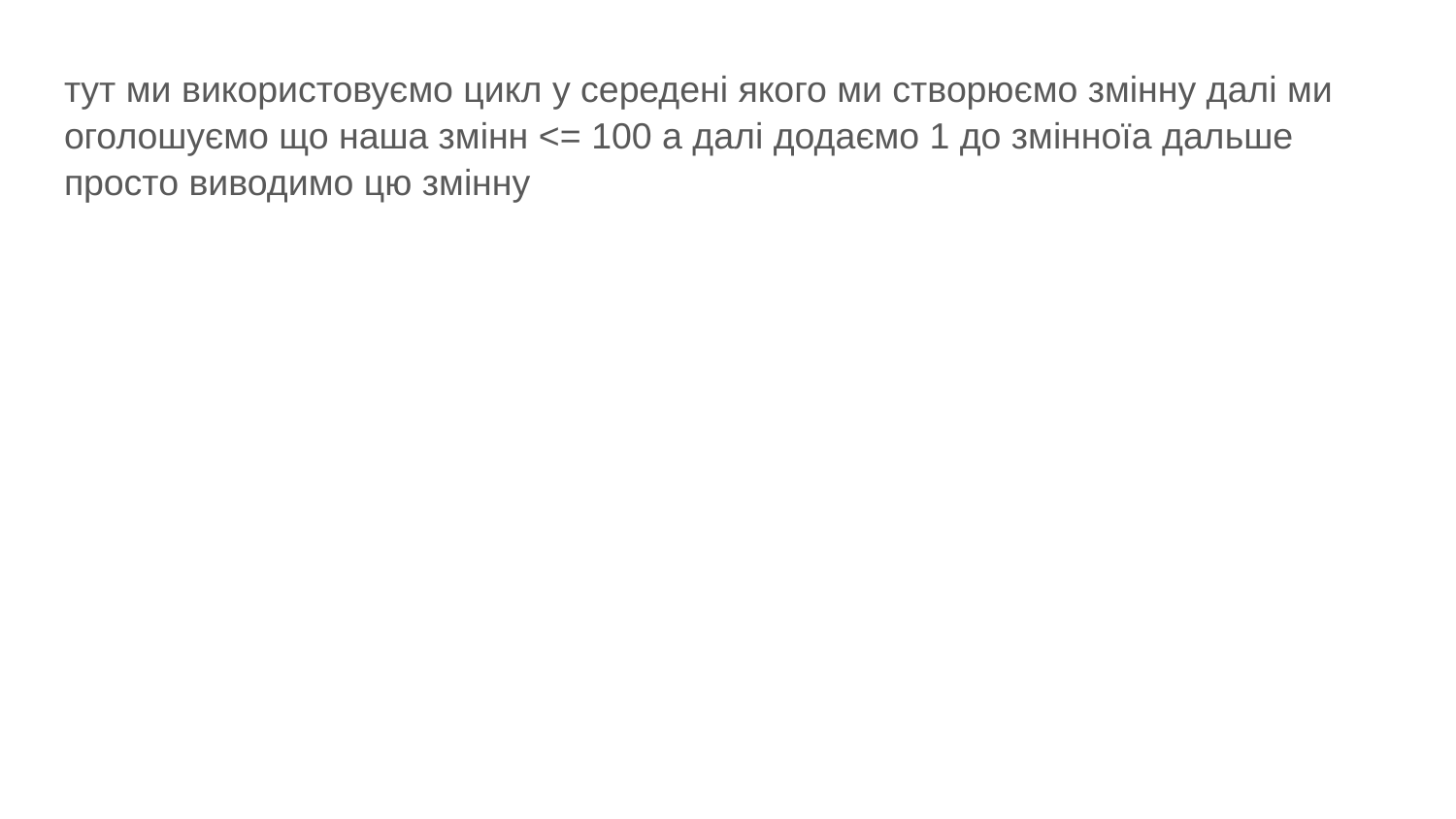

тут ми використовуємо цикл у середені якого ми створюємо змінну далі ми оголошуємо що наша змінн <= 100 а далі додаємо 1 до змінноїа дальше просто виводимо цю змінну
#